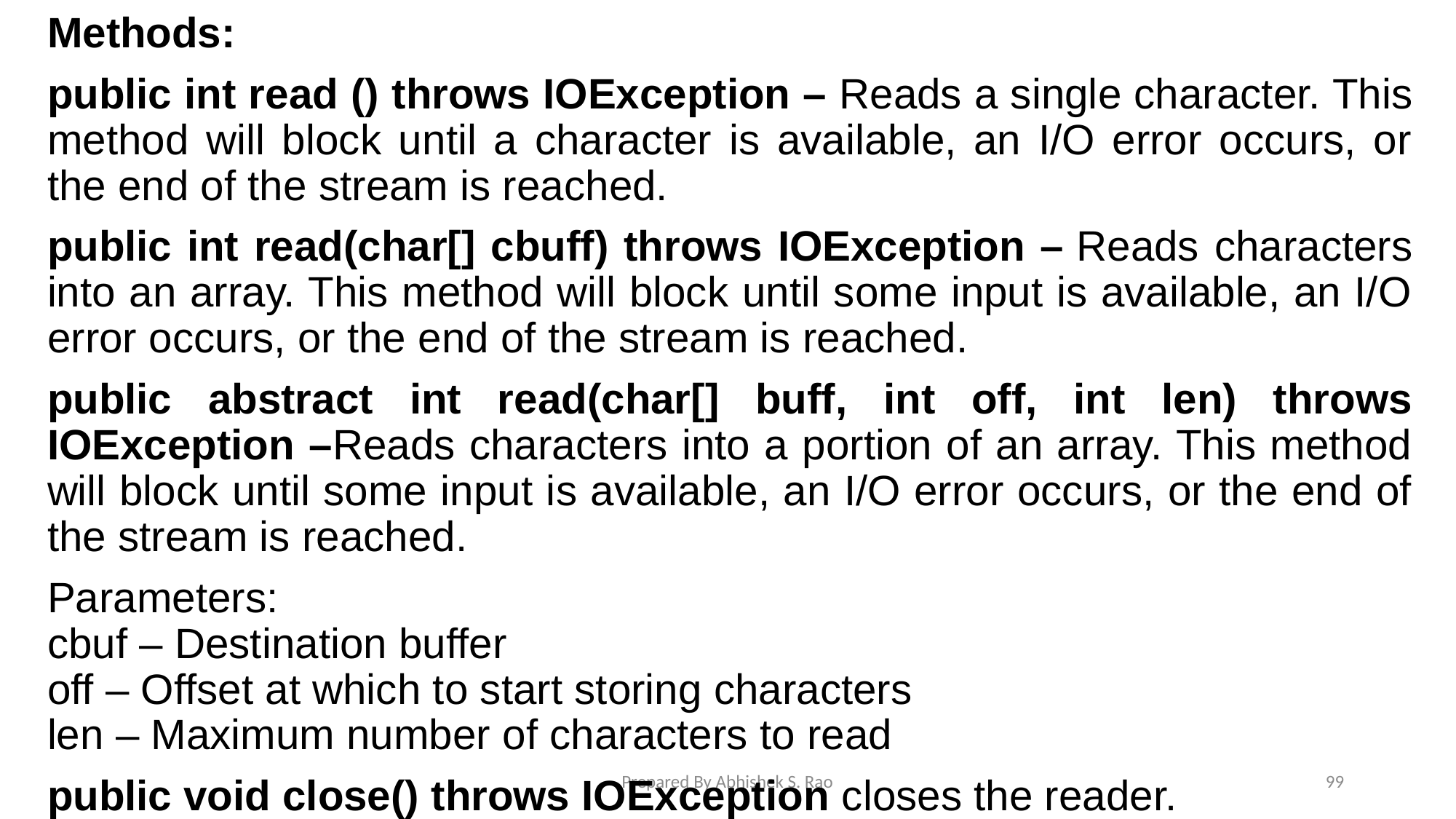

Methods:
public int read () throws IOException – Reads a single character. This method will block until a character is available, an I/O error occurs, or the end of the stream is reached.
public int read(char[] cbuff) throws IOException – Reads characters into an array. This method will block until some input is available, an I/O error occurs, or the end of the stream is reached.
public abstract int read(char[] buff, int off, int len) throws IOException –Reads characters into a portion of an array. This method will block until some input is available, an I/O error occurs, or the end of the stream is reached.
Parameters:
cbuf – Destination buffer
off – Offset at which to start storing characters
len – Maximum number of characters to read
public void close() throws IOException closes the reader.

Prepared By Abhishek S. Rao
99